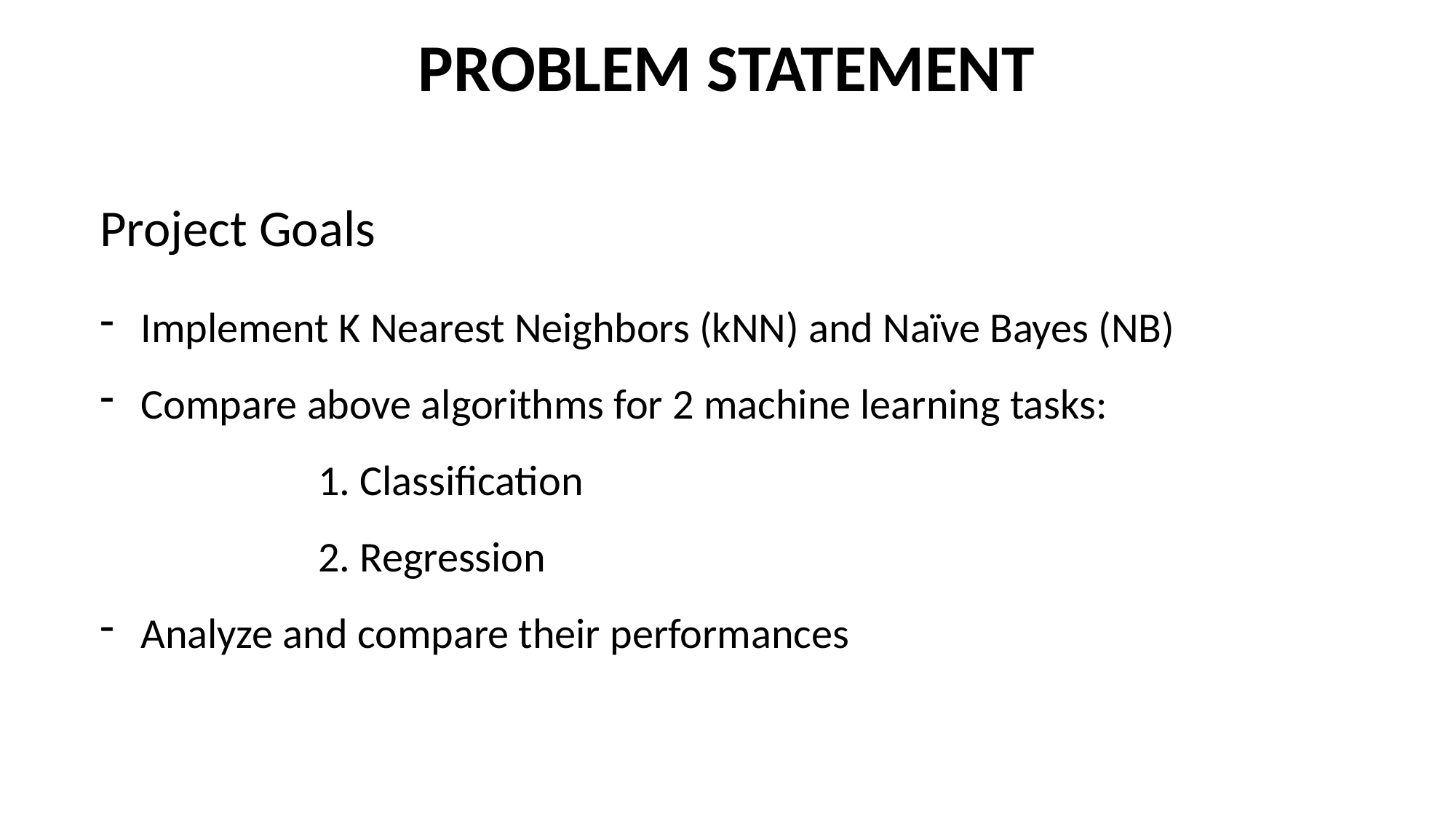

# PROBLEM STATEMENT
Project Goals

Implement K Nearest Neighbors (kNN) and Naïve Bayes (NB)
Compare above algorithms for 2 machine learning tasks:
		1. Classification
		2. Regression
Analyze and compare their performances